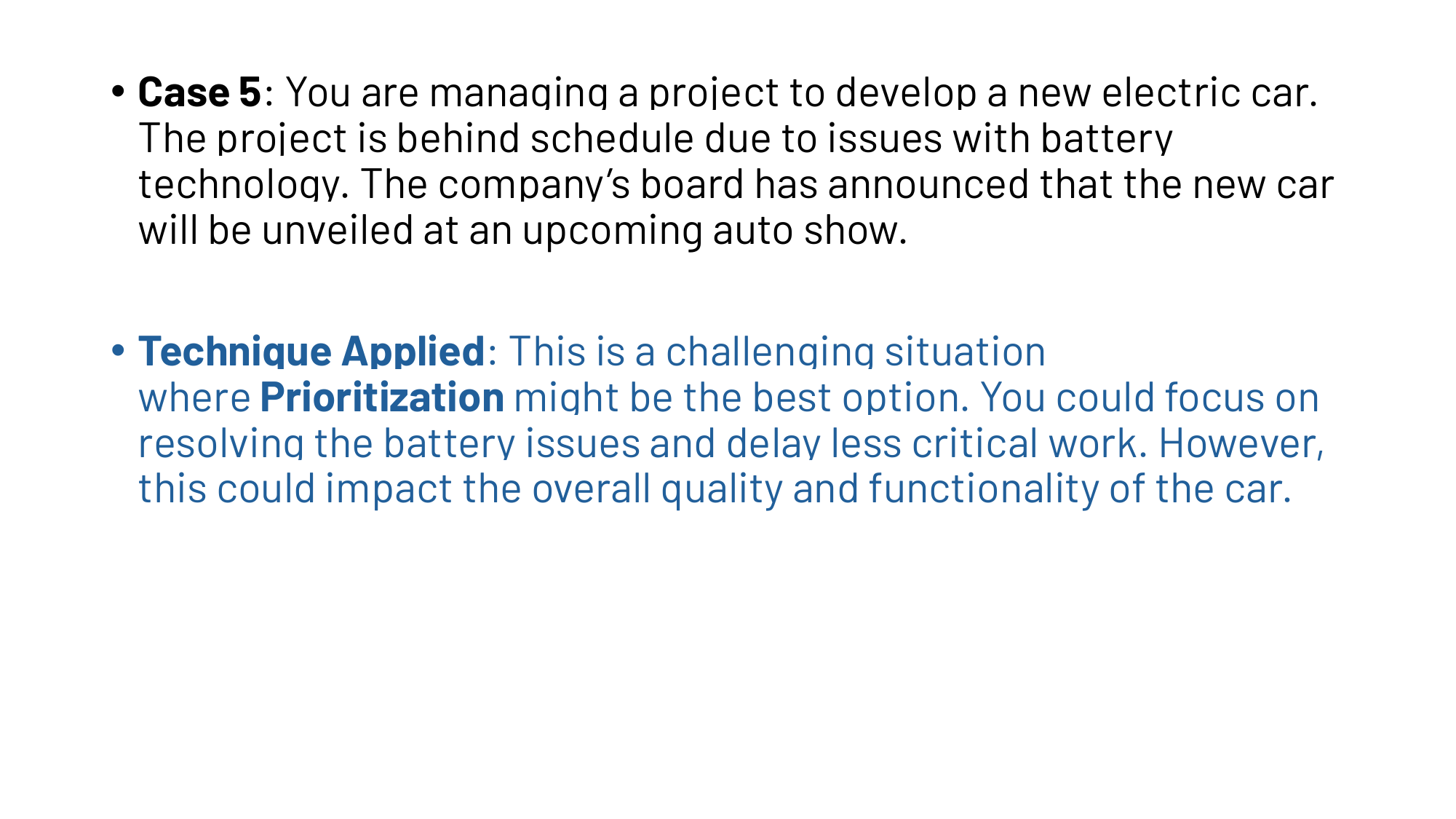

Case 5: You are managing a project to develop a new electric car. The project is behind schedule due to issues with battery technology. The company’s board has announced that the new car will be unveiled at an upcoming auto show.

Technique Applied: This is a challenging situation where Prioritization might be the best option. You could focus on resolving the battery issues and delay less critical work. However, this could impact the overall quality and functionality of the car.